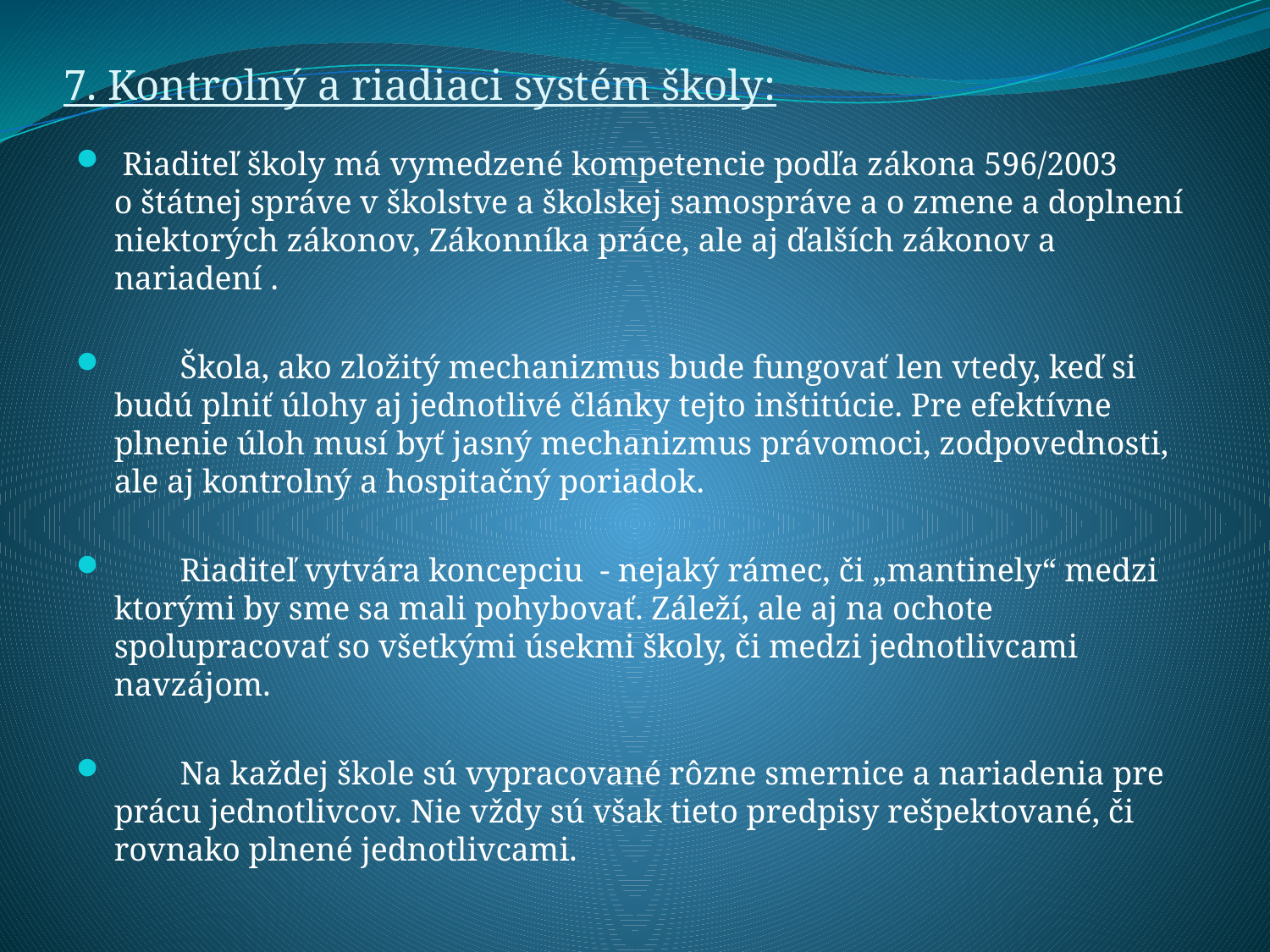

# 7. Kontrolný a riadiaci systém školy:
 Riaditeľ školy má vymedzené kompetencie podľa zákona 596/2003 o štátnej správe v školstve a školskej samospráve a o zmene a doplnení niektorých zákonov, Zákonníka práce, ale aj ďalších zákonov a nariadení .

        Škola, ako zložitý mechanizmus bude fungovať len vtedy, keď si budú plniť úlohy aj jednotlivé články tejto inštitúcie. Pre efektívne plnenie úloh musí byť jasný mechanizmus právomoci, zodpovednosti, ale aj kontrolný a hospitačný poriadok.

        Riaditeľ vytvára koncepciu  - nejaký rámec, či „mantinely“ medzi ktorými by sme sa mali pohybovať. Záleží, ale aj na ochote spolupracovať so všetkými úsekmi školy, či medzi jednotlivcami navzájom.

        Na každej škole sú vypracované rôzne smernice a nariadenia pre prácu jednotlivcov. Nie vždy sú však tieto predpisy rešpektované, či rovnako plnené jednotlivcami.